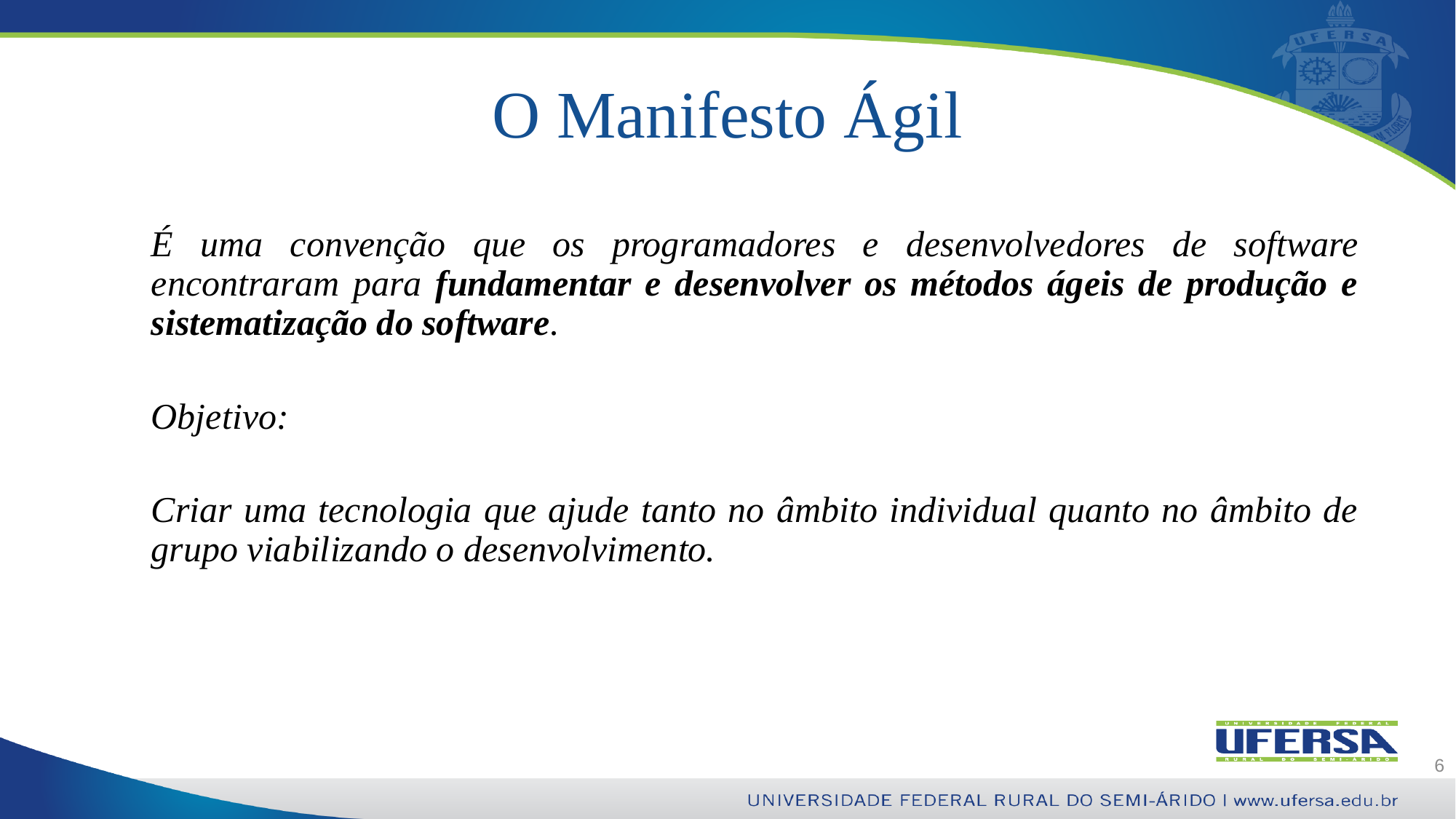

# O Manifesto Ágil
É uma convenção que os programadores e desenvolvedores de software encontraram para fundamentar e desenvolver os métodos ágeis de produção e sistematização do software.

Objetivo:

Criar uma tecnologia que ajude tanto no âmbito individual quanto no âmbito de grupo viabilizando o desenvolvimento.
6